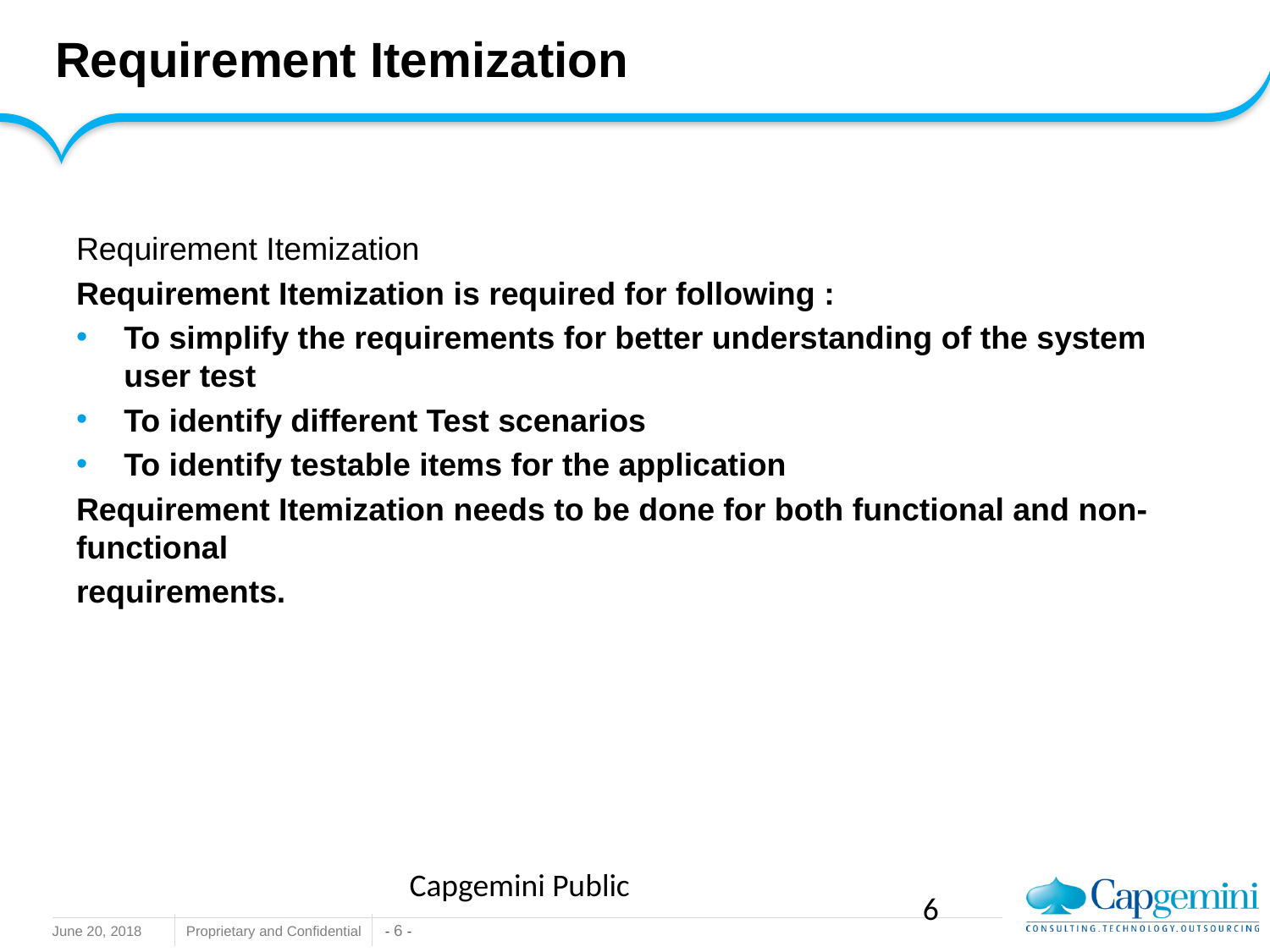

# Requirement Itemization
Requirement Itemization
Requirement Itemization is required for following :
To simplify the requirements for better understanding of the system user test
To identify different Test scenarios
To identify testable items for the application
Requirement Itemization needs to be done for both functional and non-functional
requirements.

Capgemini Public
6